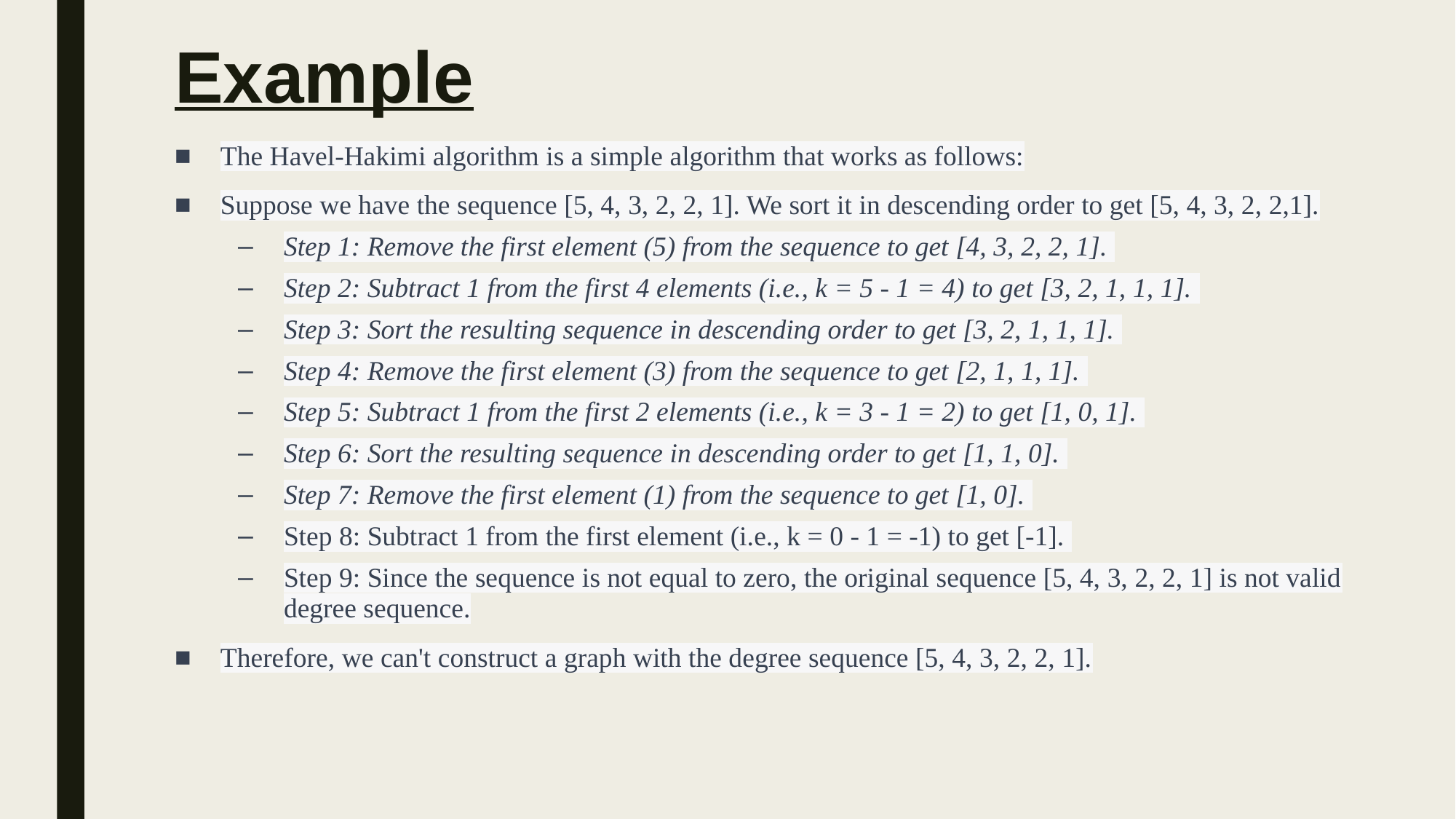

# Example
The Havel-Hakimi algorithm is a simple algorithm that works as follows:
Suppose we have the sequence [5, 4, 3, 2, 2, 1]. We sort it in descending order to get [5, 4, 3, 2, 2,1].
Step 1: Remove the first element (5) from the sequence to get [4, 3, 2, 2, 1].
Step 2: Subtract 1 from the first 4 elements (i.e., k = 5 - 1 = 4) to get [3, 2, 1, 1, 1].
Step 3: Sort the resulting sequence in descending order to get [3, 2, 1, 1, 1].
Step 4: Remove the first element (3) from the sequence to get [2, 1, 1, 1].
Step 5: Subtract 1 from the first 2 elements (i.e., k = 3 - 1 = 2) to get [1, 0, 1].
Step 6: Sort the resulting sequence in descending order to get [1, 1, 0].
Step 7: Remove the first element (1) from the sequence to get [1, 0].
Step 8: Subtract 1 from the first element (i.e., k = 0 - 1 = -1) to get [-1].
Step 9: Since the sequence is not equal to zero, the original sequence [5, 4, 3, 2, 2, 1] is not valid degree sequence.
Therefore, we can't construct a graph with the degree sequence [5, 4, 3, 2, 2, 1].